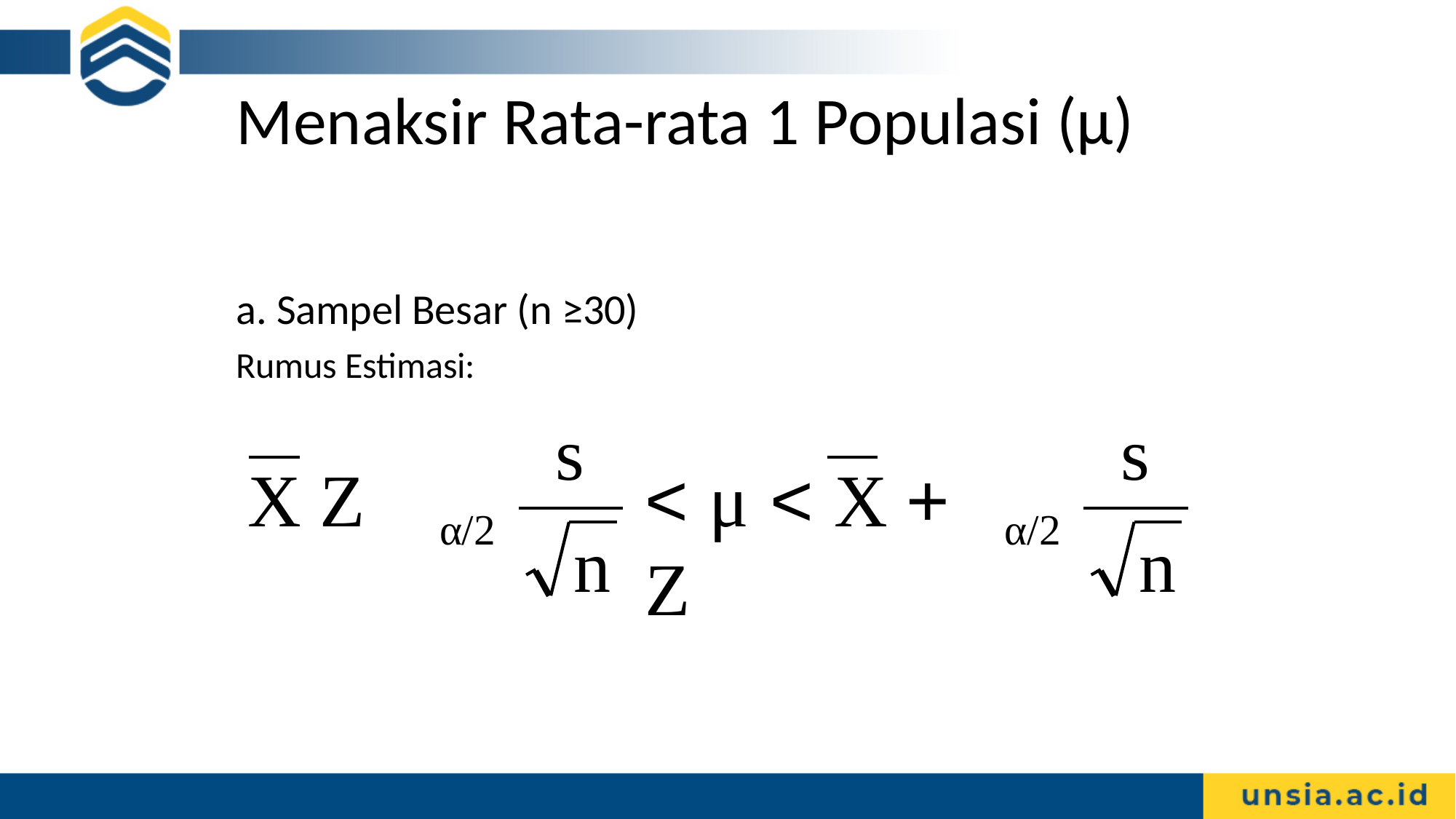

# Menaksir Rata-rata 1 Populasi (μ)
a. Sampel Besar (n ≥30)
Rumus Estimasi:
s
s
X Z
< μ < X + Z

α/2
α/2

n
n